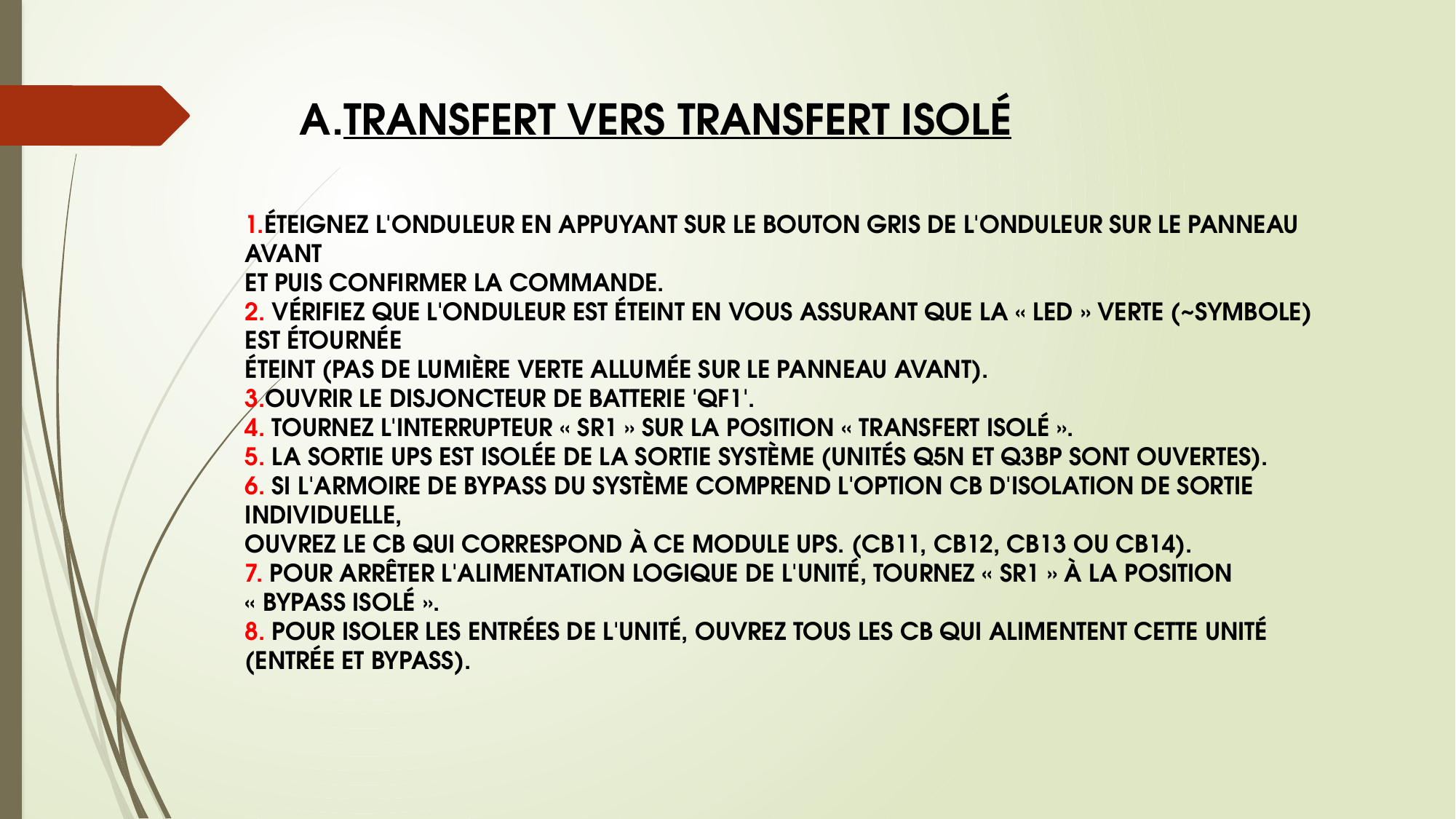

TRANSFERT VERS TRANSFERT ISOLÉ

1.ÉTEIGNEZ L'ONDULEUR EN APPUYANT SUR LE BOUTON GRIS DE L'ONDULEUR SUR LE PANNEAU AVANT
ET PUIS CONFIRMER LA COMMANDE.
2. VÉRIFIEZ QUE L'ONDULEUR EST ÉTEINT EN VOUS ASSURANT QUE LA « LED » VERTE (~SYMBOLE) EST ÉTOURNÉE
ÉTEINT (PAS DE LUMIÈRE VERTE ALLUMÉE SUR LE PANNEAU AVANT).
3.OUVRIR LE DISJONCTEUR DE BATTERIE 'QF1'.
4. TOURNEZ L'INTERRUPTEUR « SR1 » SUR LA POSITION « TRANSFERT ISOLÉ ».
5. LA SORTIE UPS EST ISOLÉE DE LA SORTIE SYSTÈME (UNITÉS Q5N ET Q3BP SONT OUVERTES).
6. SI L'ARMOIRE DE BYPASS DU SYSTÈME COMPREND L'OPTION CB D'ISOLATION DE SORTIE INDIVIDUELLE,
OUVREZ LE CB QUI CORRESPOND À CE MODULE UPS. (CB11, CB12, CB13 OU CB14).
7. POUR ARRÊTER L'ALIMENTATION LOGIQUE DE L'UNITÉ, TOURNEZ « SR1 » À LA POSITION « BYPASS ISOLÉ ».
8. POUR ISOLER LES ENTRÉES DE L'UNITÉ, OUVREZ TOUS LES CB QUI ALIMENTENT CETTE UNITÉ (ENTRÉE ET BYPASS).